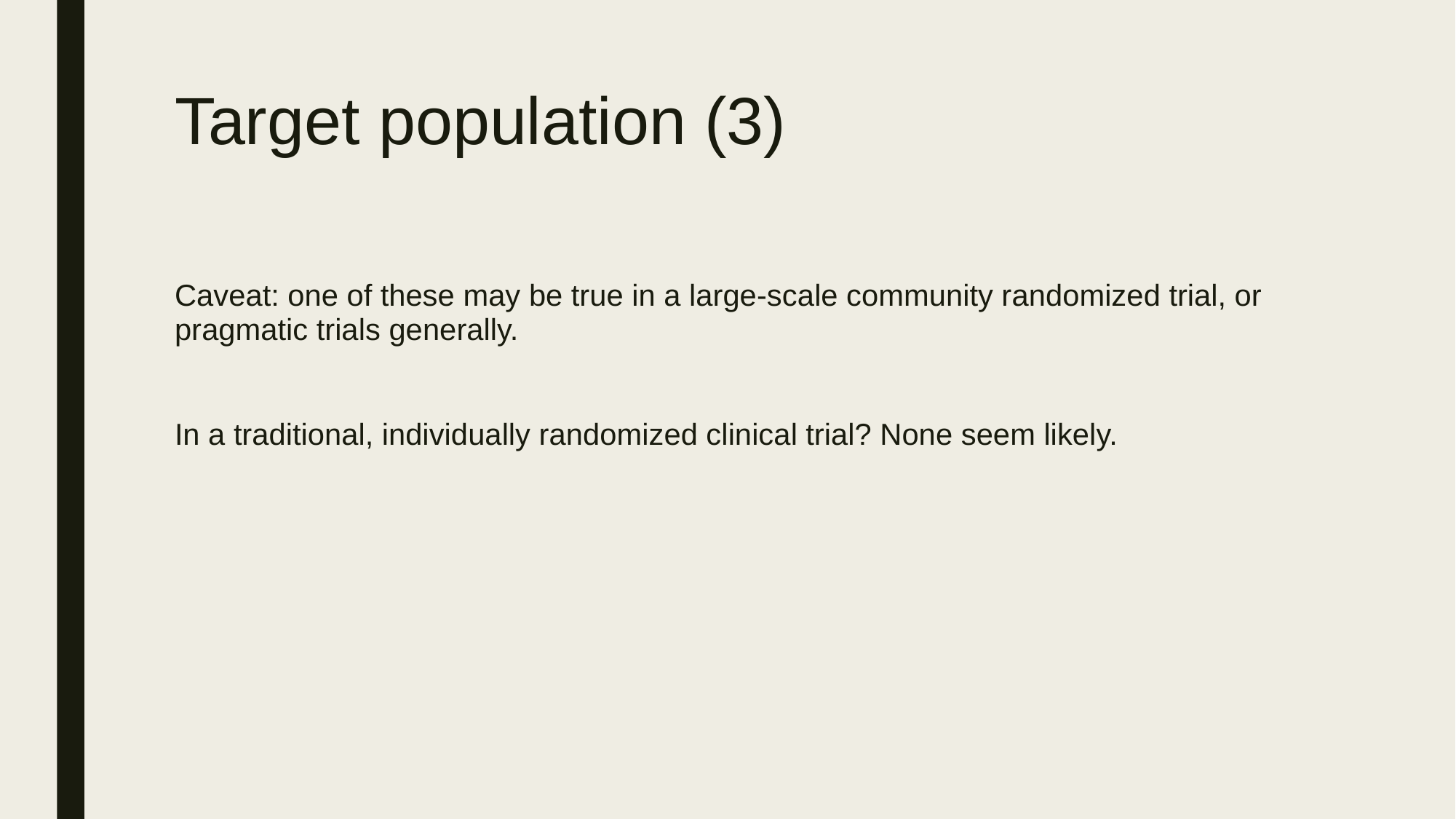

# Target population (3)
Caveat: one of these may be true in a large-scale community randomized trial, or pragmatic trials generally.

In a traditional, individually randomized clinical trial? None seem likely.